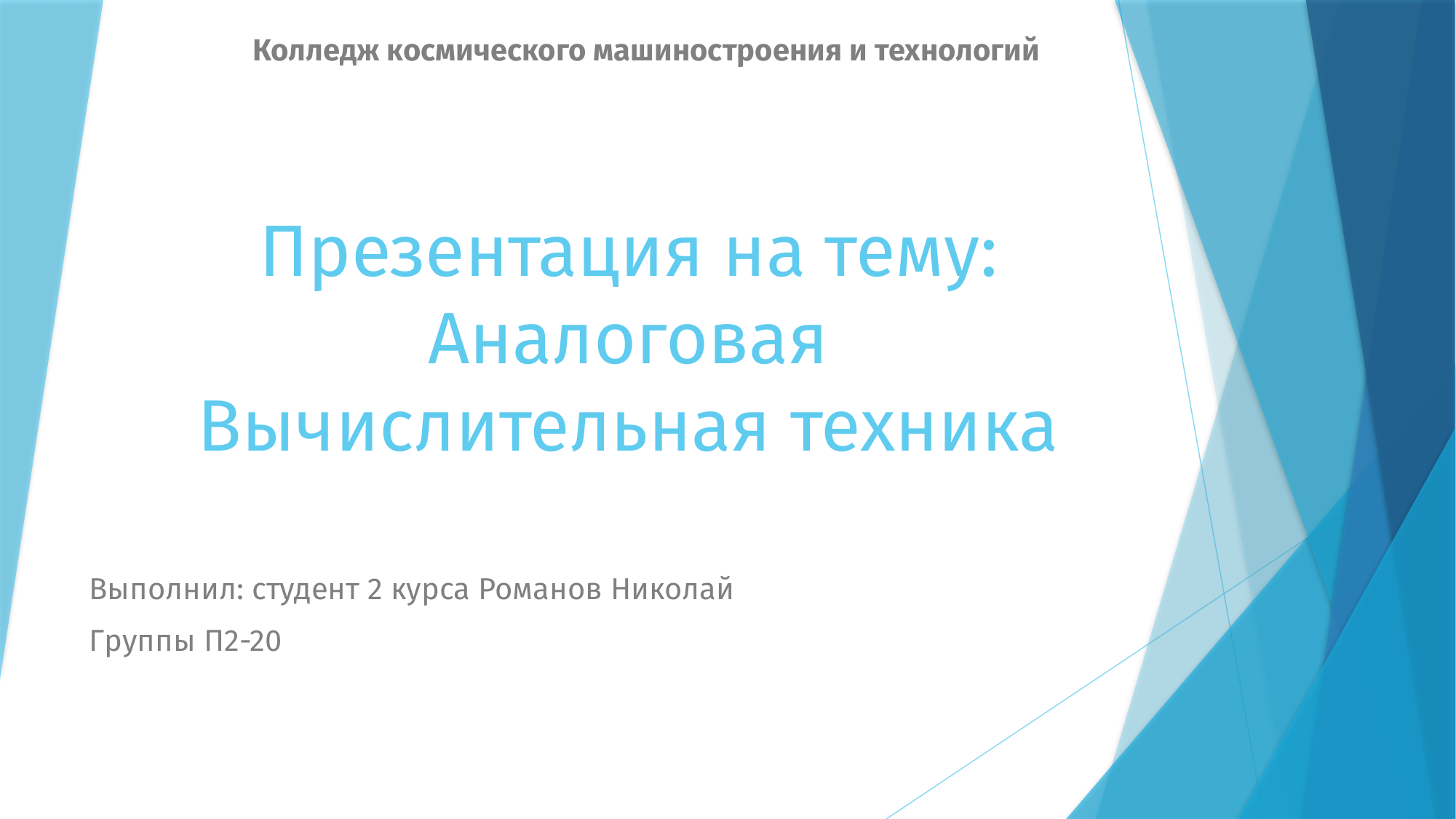

Колледж космического машиностроения и технологий
# Презентация на тему: Аналоговая Вычислительная техника
Выполнил: студент 2 курса Романов Николай
Группы П2-20